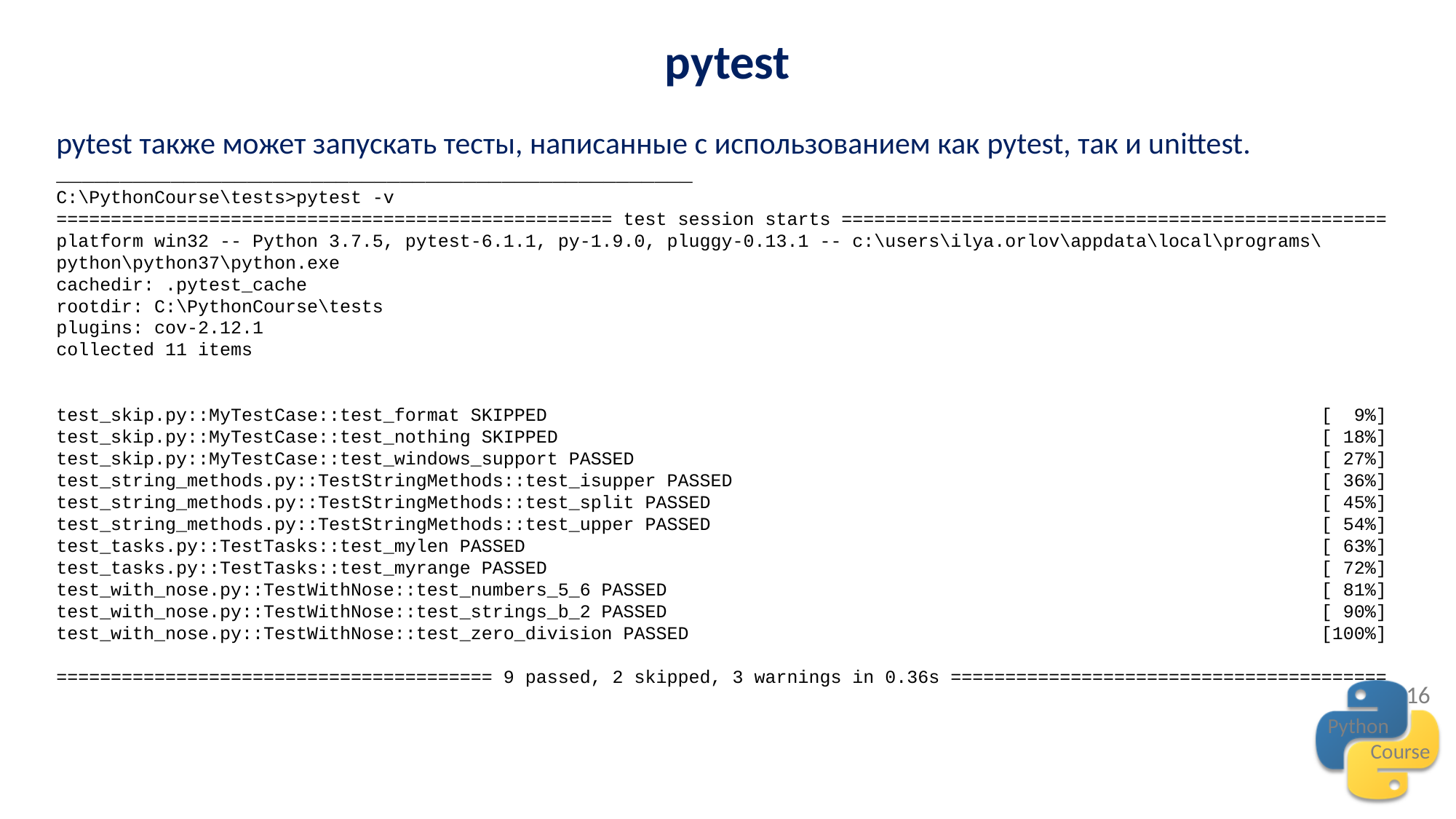

pytest
pytest также может запускать тесты, написанные с использованием как pytest, так и unittest.
__________________________________________________
C:\PythonCourse\tests>pytest -v
=================================================== test session starts ==================================================
platform win32 -- Python 3.7.5, pytest-6.1.1, py-1.9.0, pluggy-0.13.1 -- c:\users\ilya.orlov\appdata\local\programs\python\python37\python.exe
cachedir: .pytest_cache
rootdir: C:\PythonCourse\tests
plugins: cov-2.12.1
collected 11 items

test_skip.py::MyTestCase::test_format SKIPPED                                                                       [  9%]
test_skip.py::MyTestCase::test_nothing SKIPPED                                                                      [ 18%]
test_skip.py::MyTestCase::test_windows_support PASSED                                                               [ 27%]
test_string_methods.py::TestStringMethods::test_isupper PASSED                                                      [ 36%]
test_string_methods.py::TestStringMethods::test_split PASSED                                                        [ 45%]
test_string_methods.py::TestStringMethods::test_upper PASSED                                                        [ 54%]
test_tasks.py::TestTasks::test_mylen PASSED                                                                         [ 63%]
test_tasks.py::TestTasks::test_myrange PASSED                                                                       [ 72%]
test_with_nose.py::TestWithNose::test_numbers_5_6 PASSED                                                            [ 81%]
test_with_nose.py::TestWithNose::test_strings_b_2 PASSED                                                            [ 90%]
test_with_nose.py::TestWithNose::test_zero_division PASSED                                                          [100%]

======================================== 9 passed, 2 skipped, 3 warnings in 0.36s ========================================